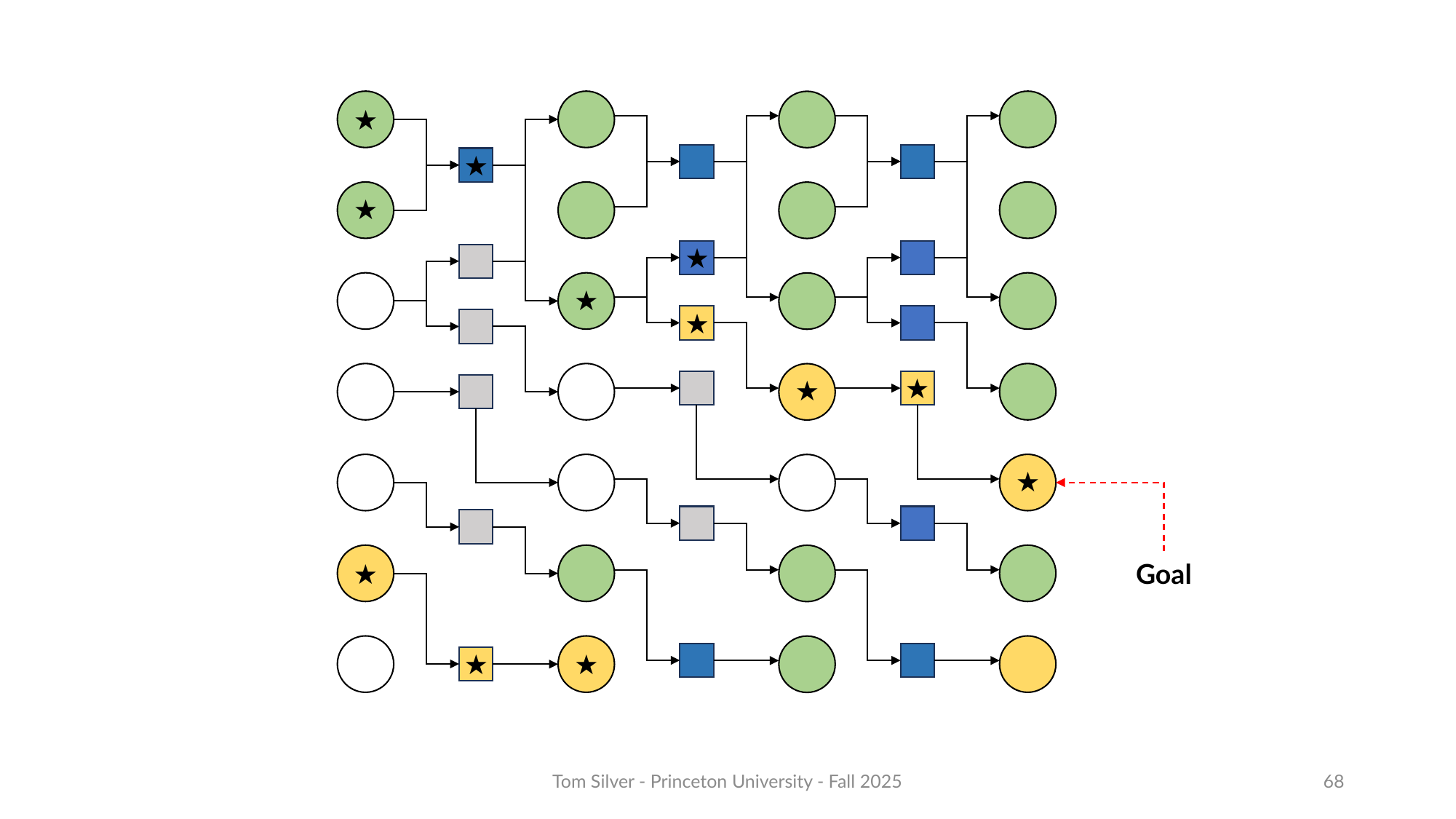

★
★

★
★

★
★

★
★

★

★
Goal

★
★

Tom Silver - Princeton University - Fall 2025
68